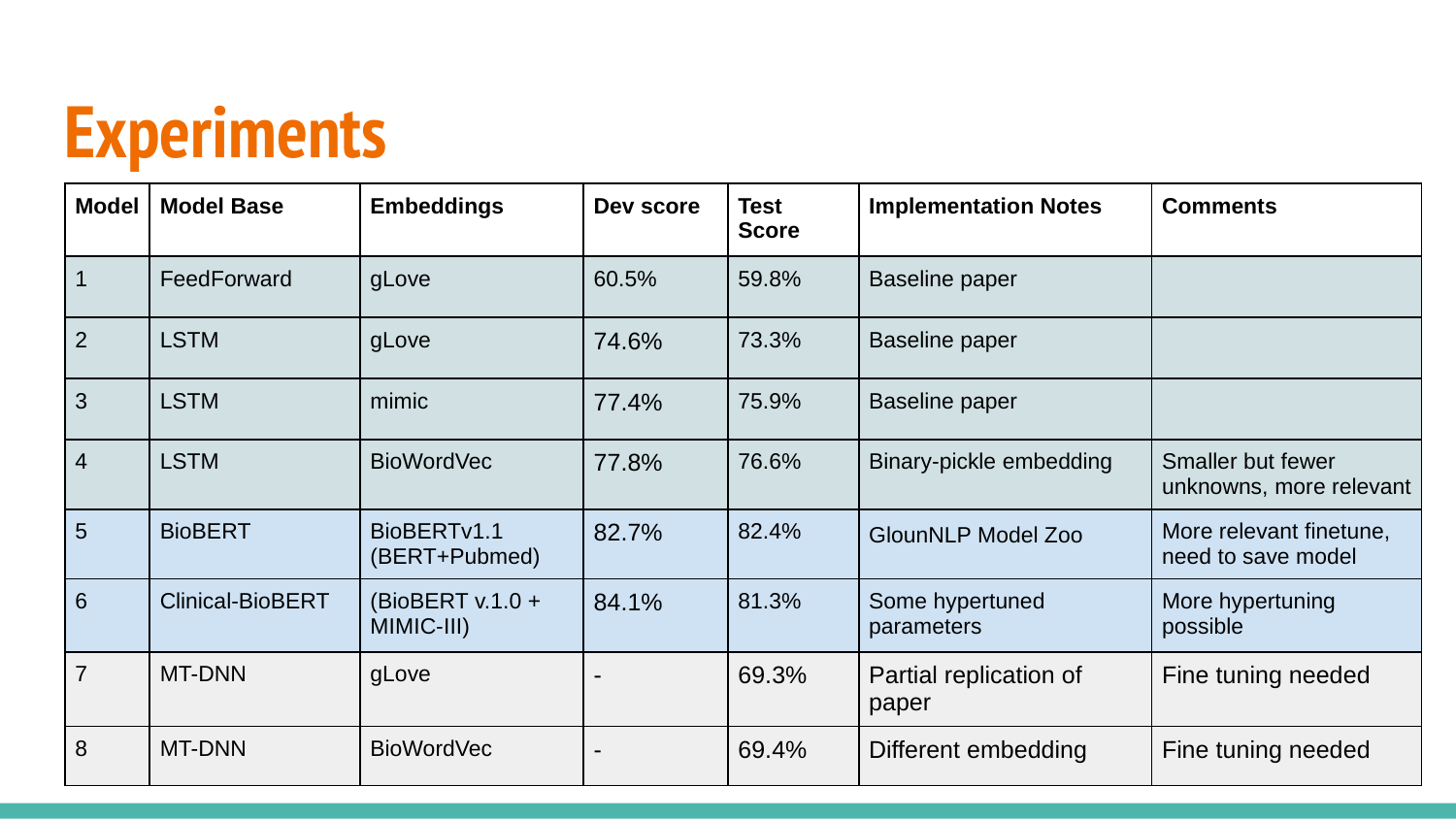

# Experiments
| Model | Model Base | Embeddings | Dev score | Test Score | Implementation Notes | Comments |
| --- | --- | --- | --- | --- | --- | --- |
| 1 | FeedForward | gLove | 60.5% | 59.8% | Baseline paper |  |
| 2 | LSTM | gLove | 74.6% | 73.3% | Baseline paper |  |
| 3 | LSTM | mimic | 77.4% | 75.9% | Baseline paper |  |
| 4 | LSTM | BioWordVec | 77.8% | 76.6% | Binary-pickle embedding | Smaller but fewer unknowns, more relevant |
| 5 | BioBERT | BioBERTv1.1 (BERT+Pubmed) | 82.7% | 82.4% | GlounNLP Model Zoo | More relevant finetune, need to save model |
| 6 | Clinical-BioBERT | (BioBERT v.1.0 + MIMIC-III) | 84.1% | 81.3% | Some hypertuned parameters | More hypertuning possible |
| 7 | MT-DNN | gLove | - | 69.3% | Partial replication of paper | Fine tuning needed |
| 8 | MT-DNN | BioWordVec | - | 69.4% | Different embedding | Fine tuning needed |